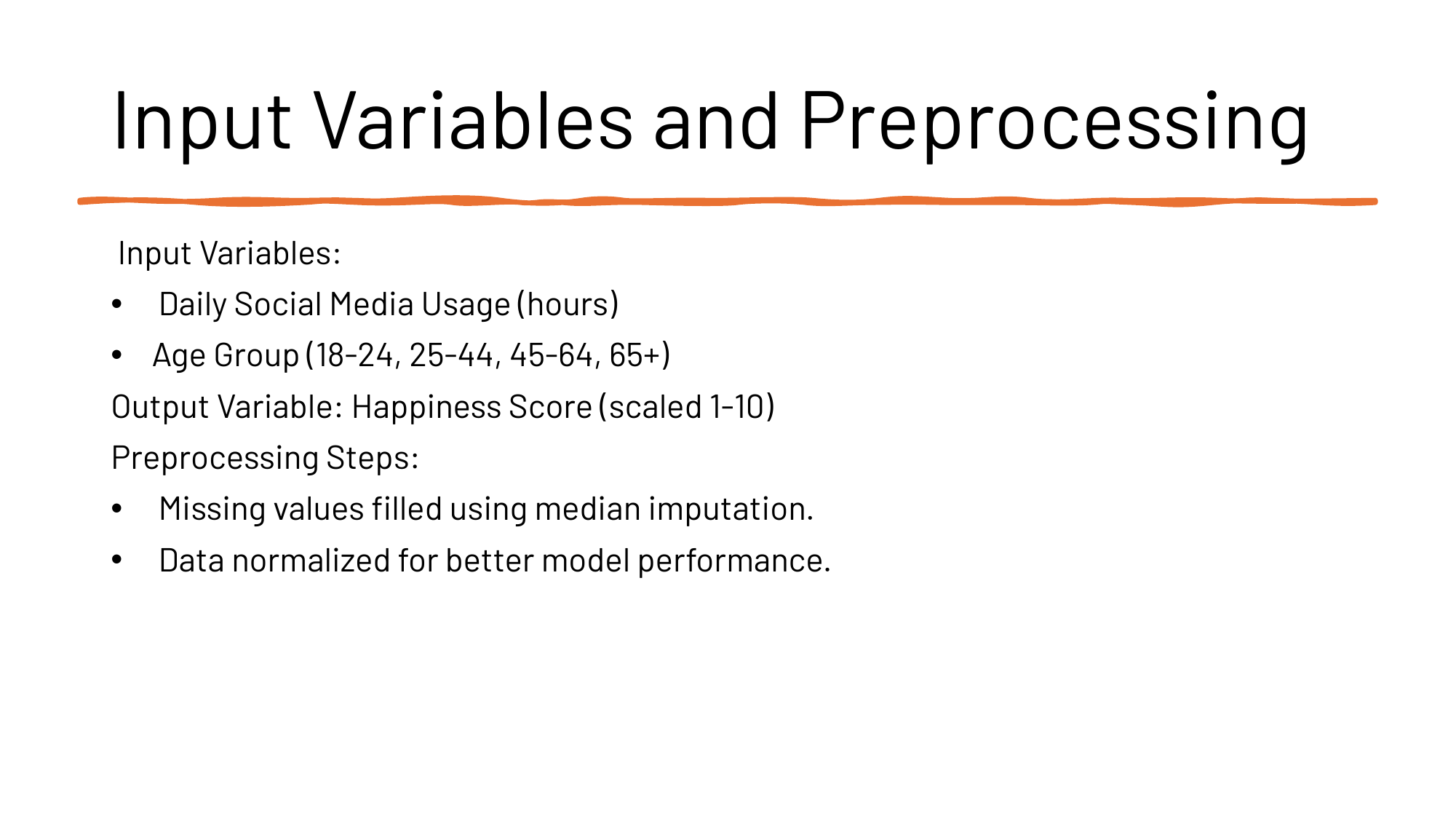

# Input Variables and Preprocessing

 Input Variables:
   Daily Social Media Usage (hours)
  Age Group (18-24, 25-44, 45-64, 65+)
Output Variable: Happiness Score (scaled 1-10)
Preprocessing Steps:
   Missing values filled using median imputation.
   Data normalized for better model performance.